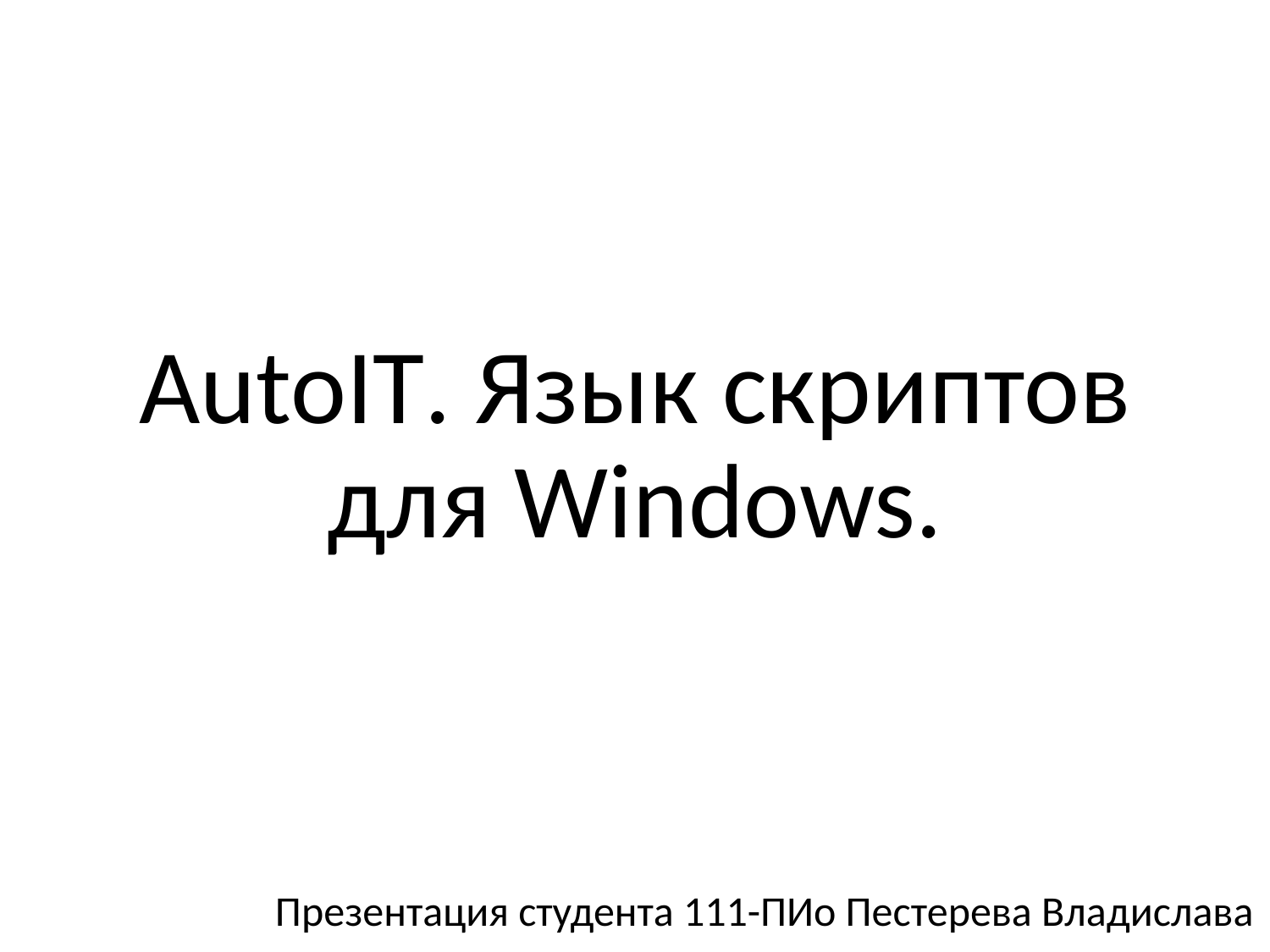

# AutoIT. Язык скриптов для Windows.
Презентация студента 111-ПИо Пестерева Владислава